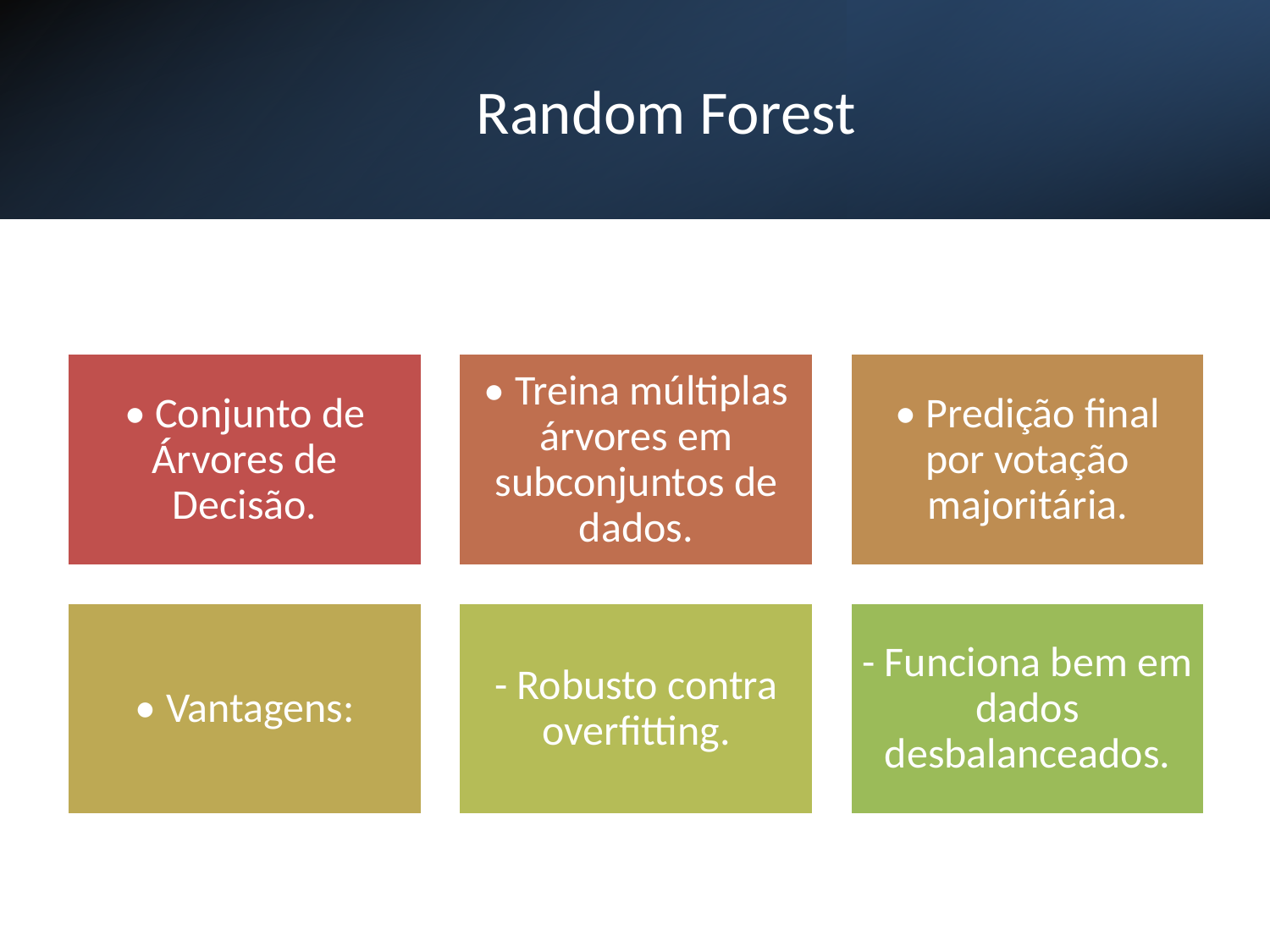

# Random Forest
• Conjunto de Árvores de Decisão.
• Treina múltiplas árvores em subconjuntos de dados.
• Predição final por votação majoritária.
• Vantagens:
- Robusto contra overfitting.
- Funciona bem em dados desbalanceados.